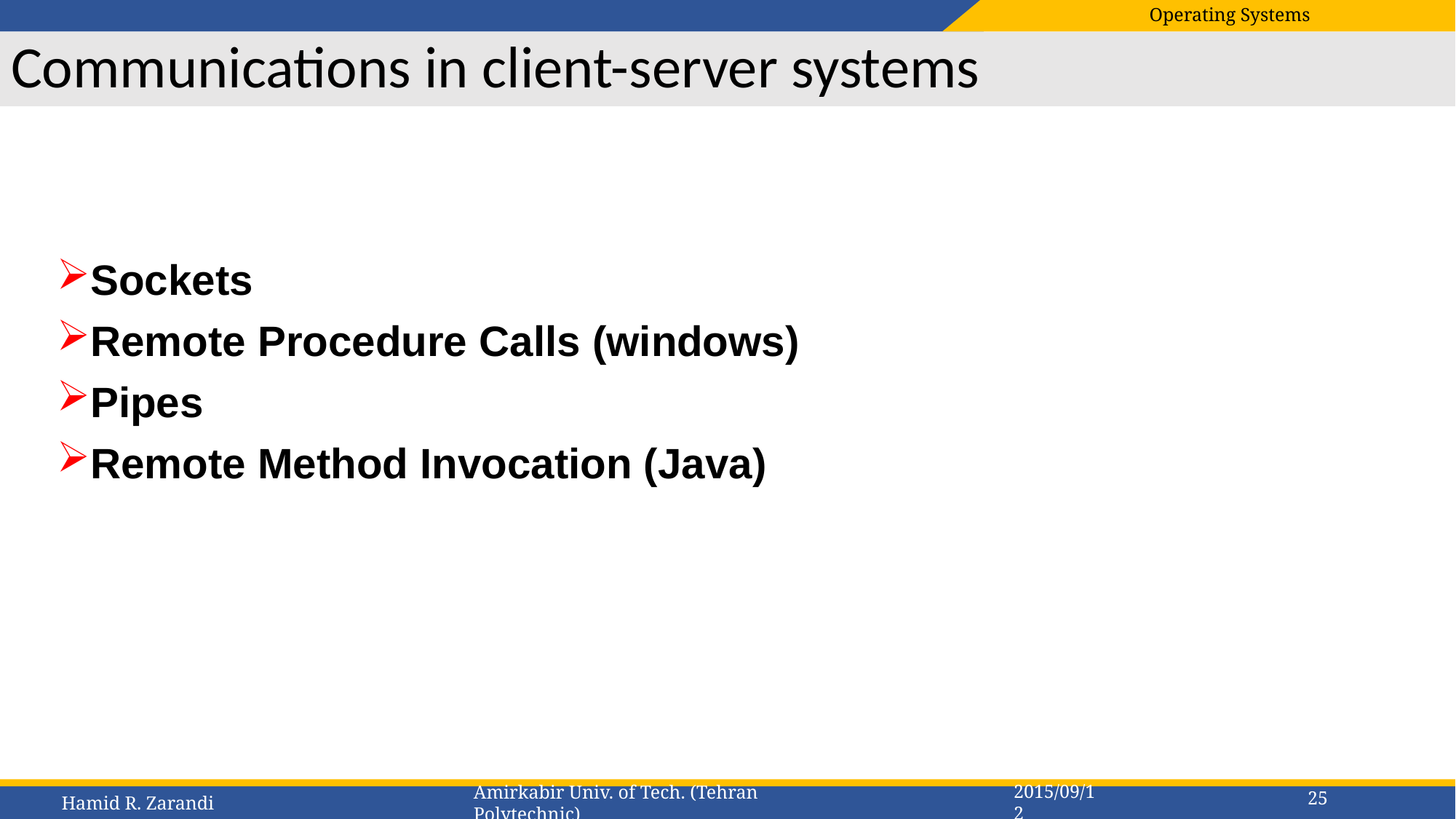

# Communications in client-server systems
Sockets
Remote Procedure Calls (windows)
Pipes
Remote Method Invocation (Java)